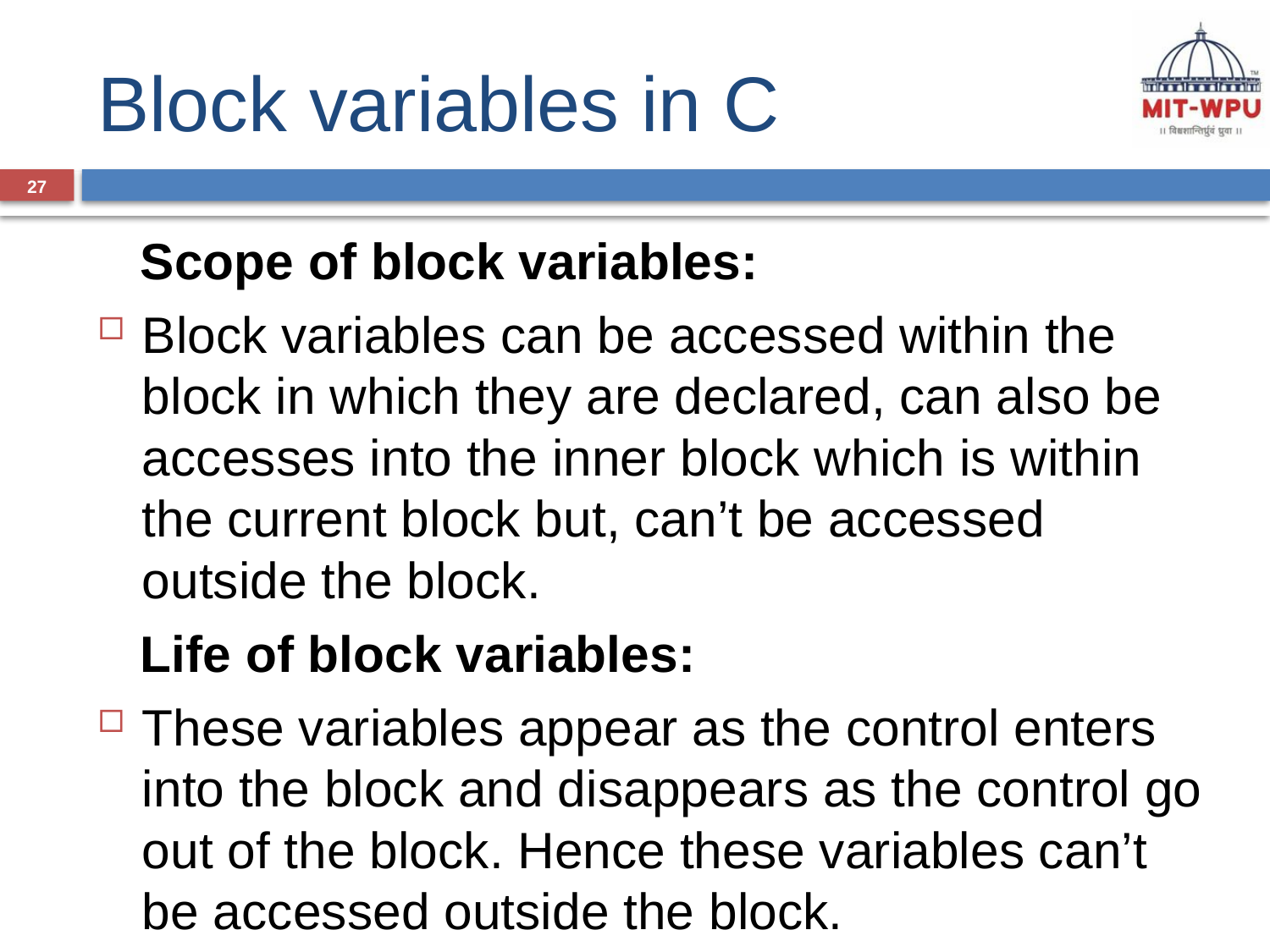

# Block variables in C
27
   Scope of block variables:
Block variables can be accessed within the block in which they are declared, can also be accesses into the inner block which is within the current block but, can’t be accessed outside the block.
   Life of block variables:
These variables appear as the control enters into the block and disappears as the control go out of the block. Hence these variables can’t be accessed outside the block.